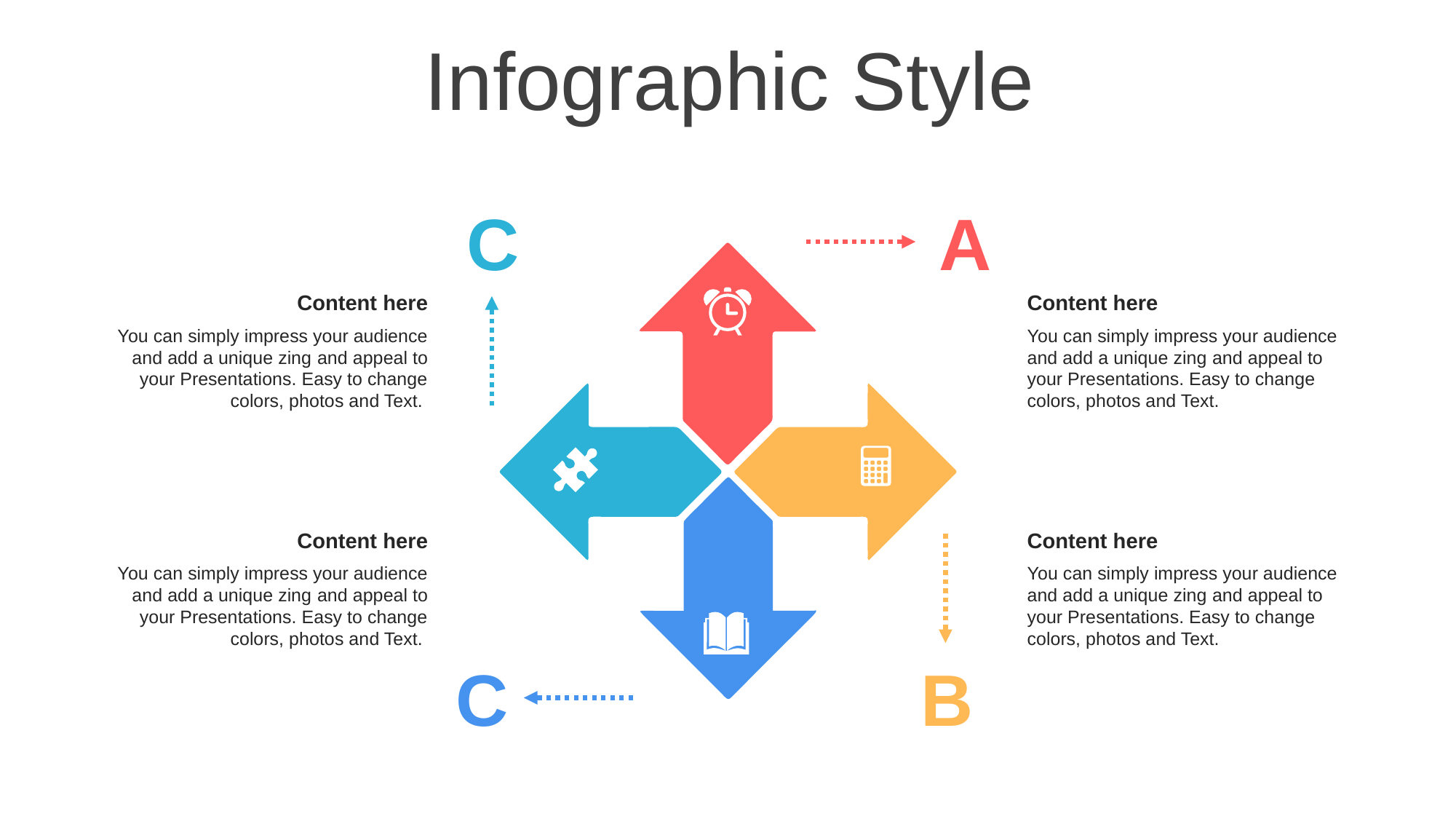

Infographic Style
C
A

Content here
You can simply impress your audience and add a unique zing and appeal to your Presentations. Easy to change colors, photos and Text.
Content here
You can simply impress your audience and add a unique zing and appeal to your Presentations. Easy to change colors, photos and Text.

Content here
You can simply impress your audience and add a unique zing and appeal to your Presentations. Easy to change colors, photos and Text.
Content here
You can simply impress your audience and add a unique zing and appeal to your Presentations. Easy to change colors, photos and Text.

C
B